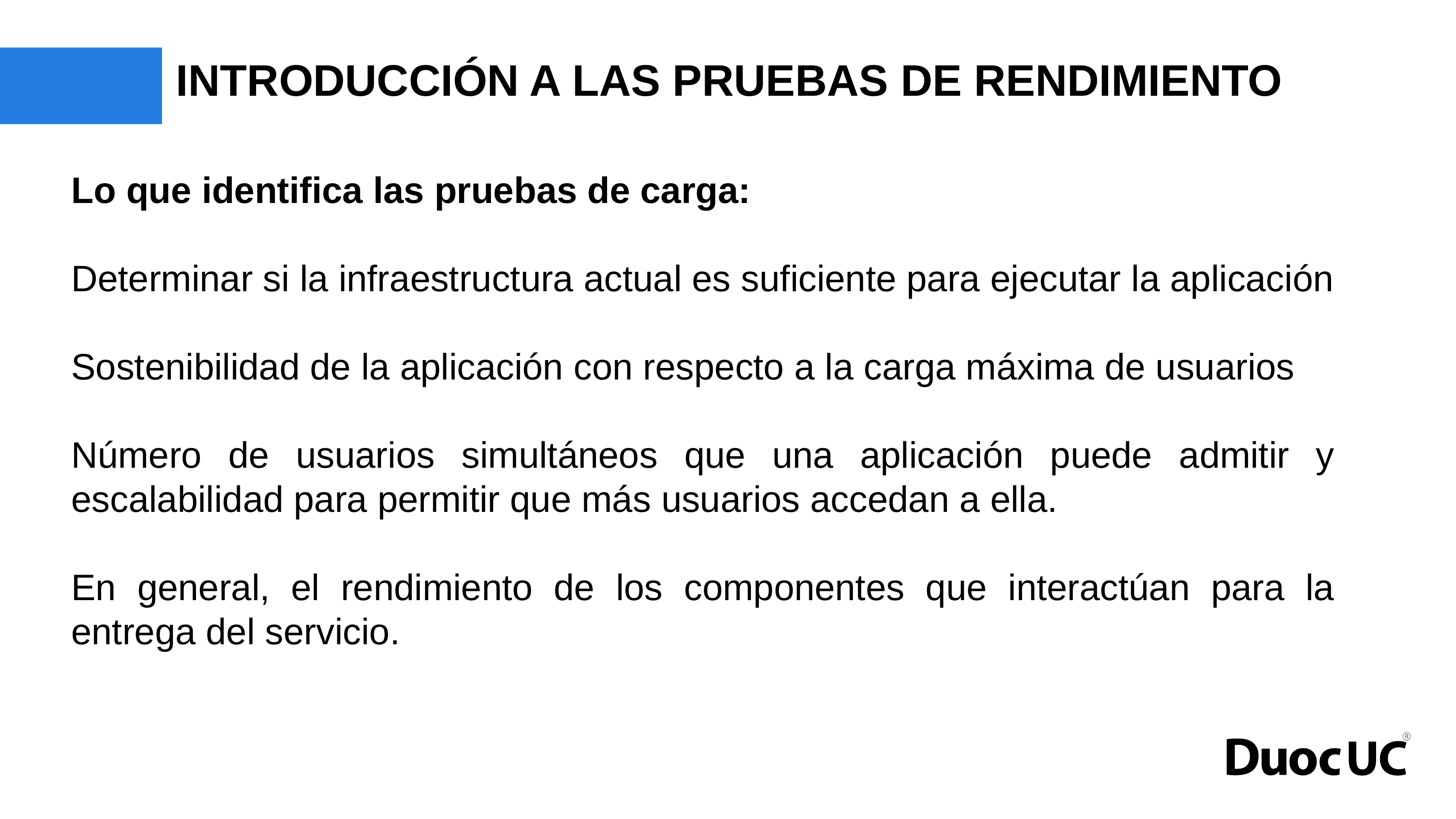

# INTRODUCCIÓN A LAS PRUEBAS DE RENDIMIENTO
Lo que identifica las pruebas de carga:

Determinar si la infraestructura actual es suficiente para ejecutar la aplicación

Sostenibilidad de la aplicación con respecto a la carga máxima de usuarios

Número de usuarios simultáneos que una aplicación puede admitir y escalabilidad para permitir que más usuarios accedan a ella.

En general, el rendimiento de los componentes que interactúan para la entrega del servicio.